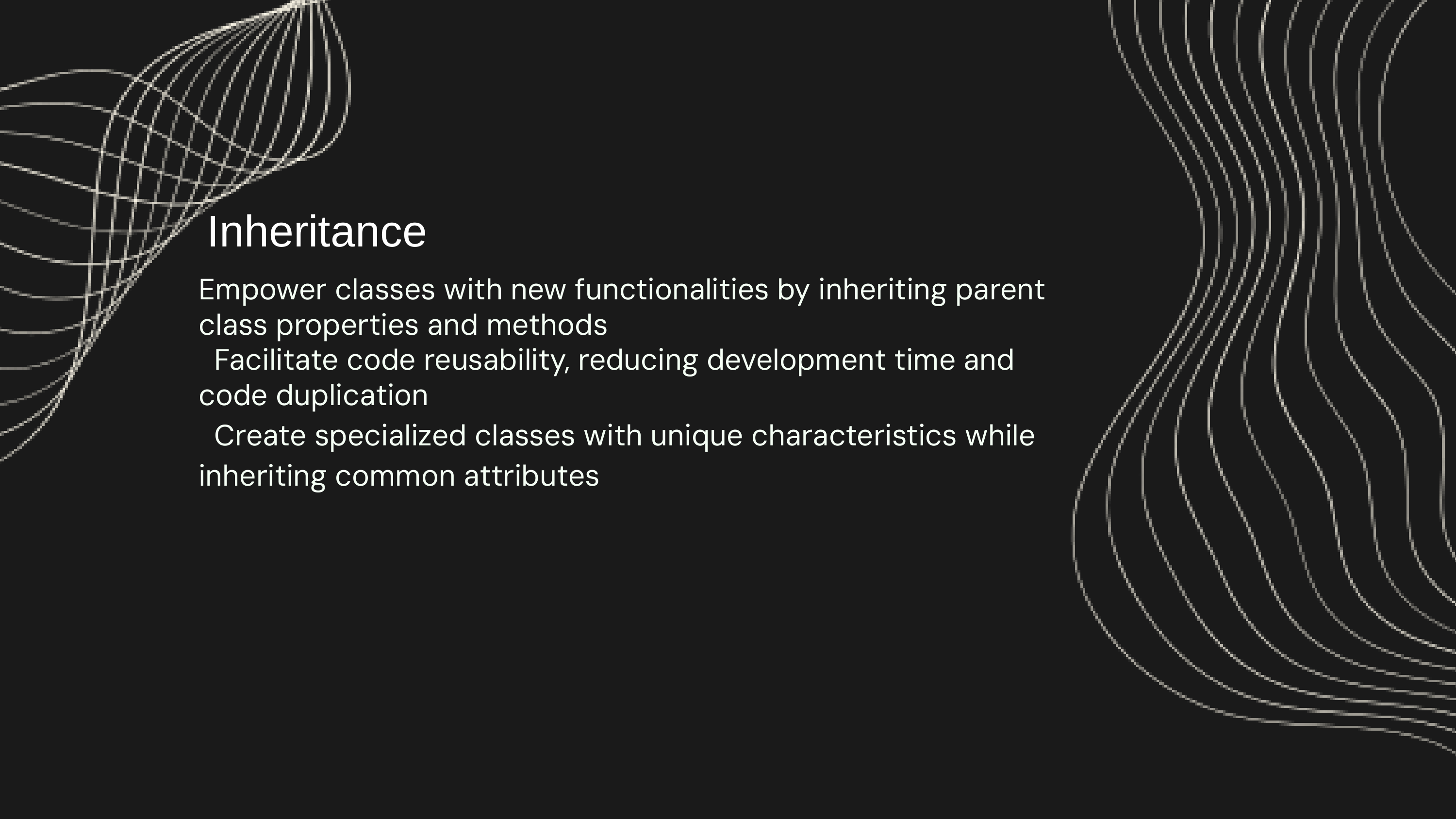

Inheritance
Empower classes with new functionalities by inheriting parent class properties and methods
  Facilitate code reusability, reducing development time and code duplication
  Create specialized classes with unique characteristics while inheriting common attributes